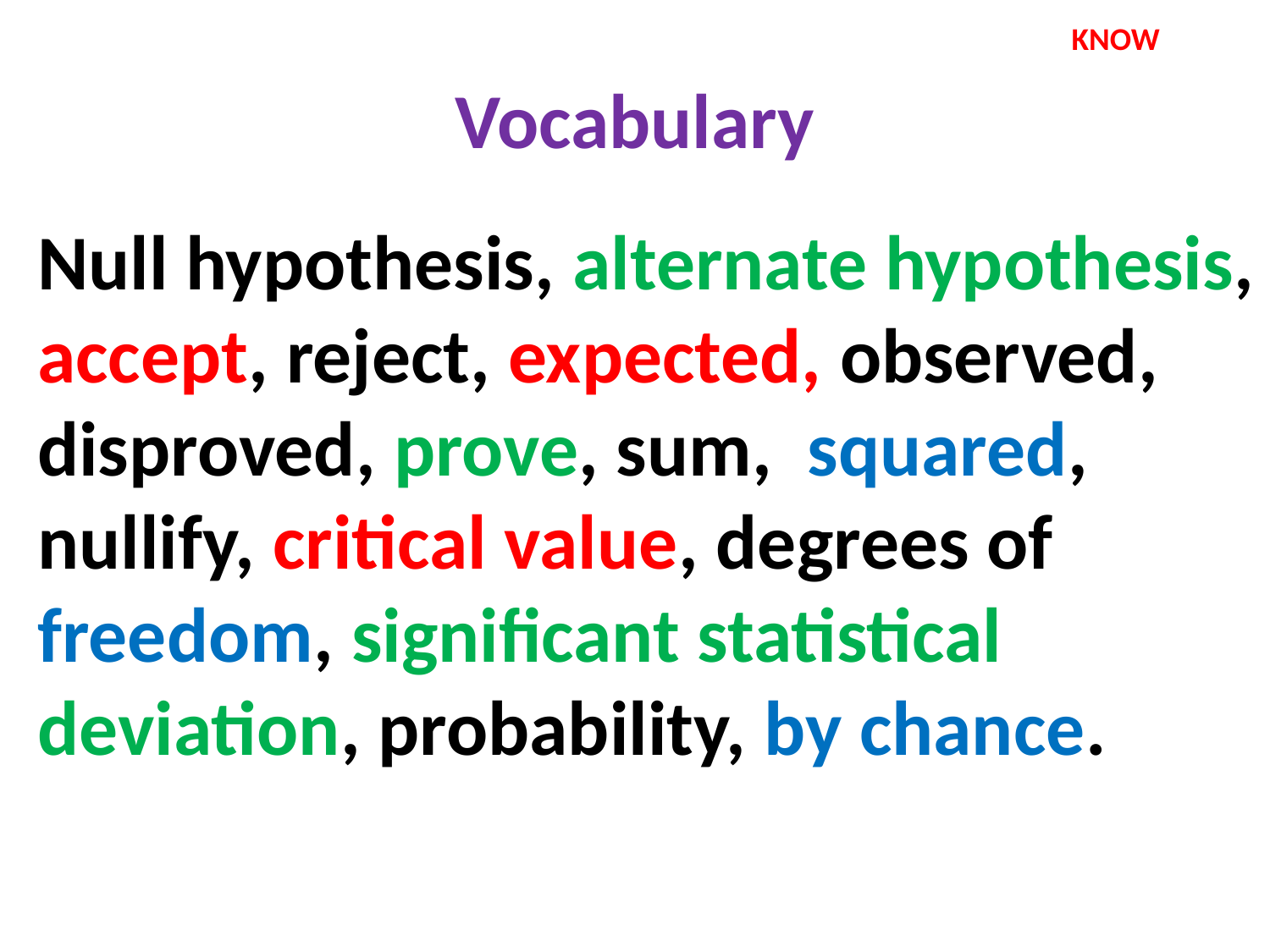

KNOW
# Vocabulary
Null hypothesis, alternate hypothesis, accept, reject, expected, observed, disproved, prove, sum,  squared, nullify, critical value, degrees of freedom, significant statistical deviation, probability, by chance.